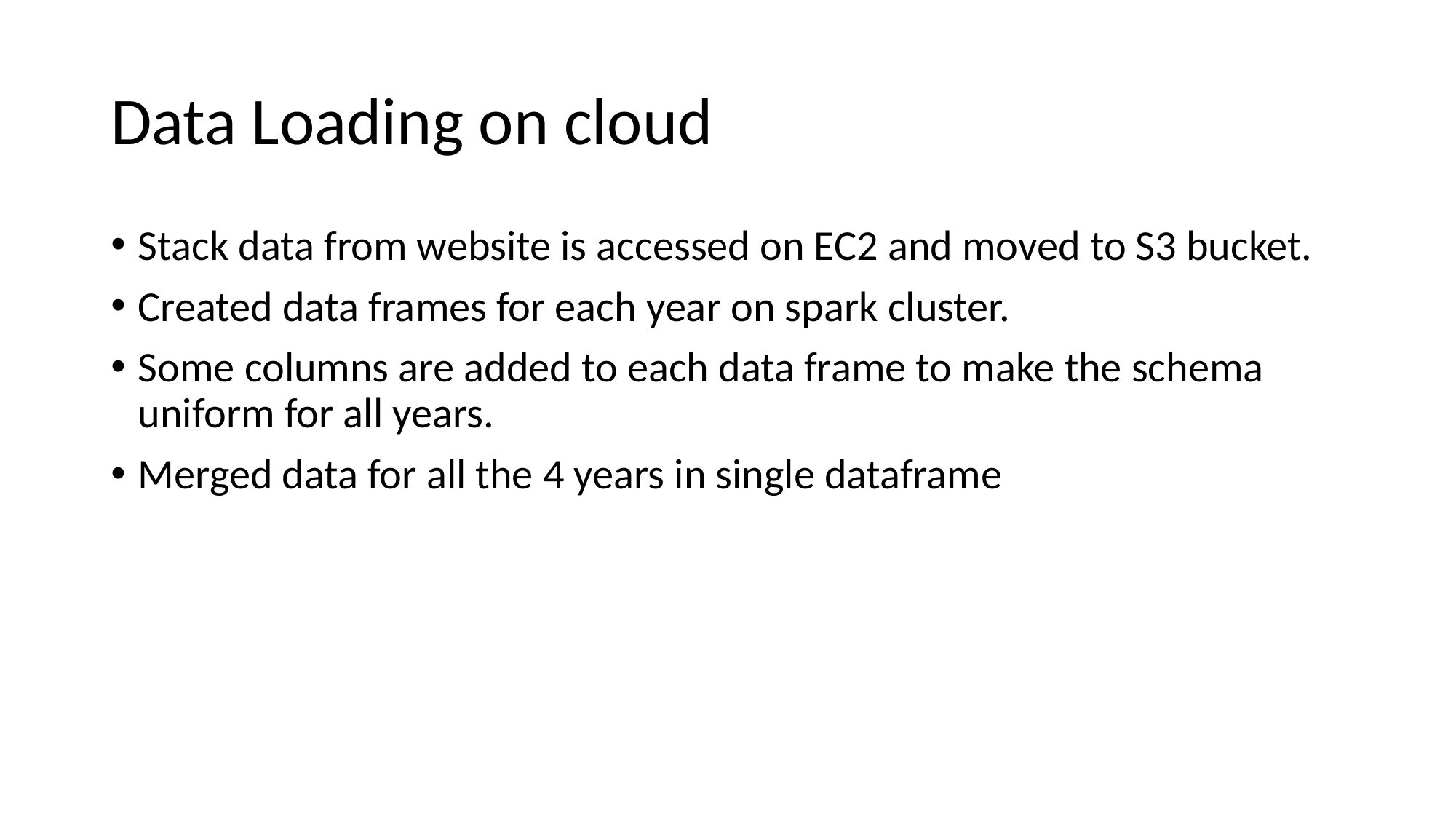

# Data Loading on cloud
Stack data from website is accessed on EC2 and moved to S3 bucket.
Created data frames for each year on spark cluster.
Some columns are added to each data frame to make the schema uniform for all years.
Merged data for all the 4 years in single dataframe